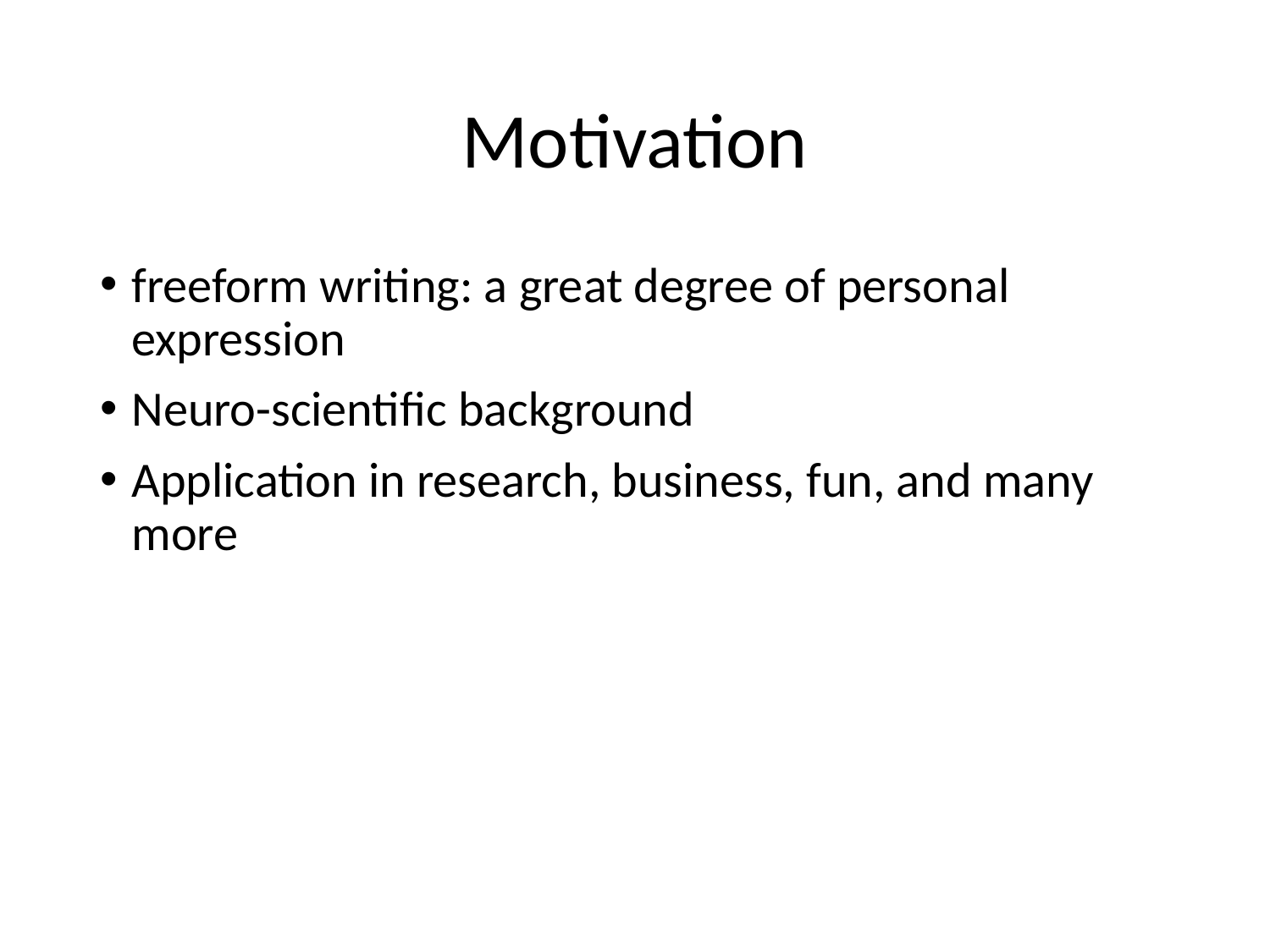

# Motivation
freeform writing: a great degree of personal expression
Neuro-scientific background
Application in research, business, fun, and many more